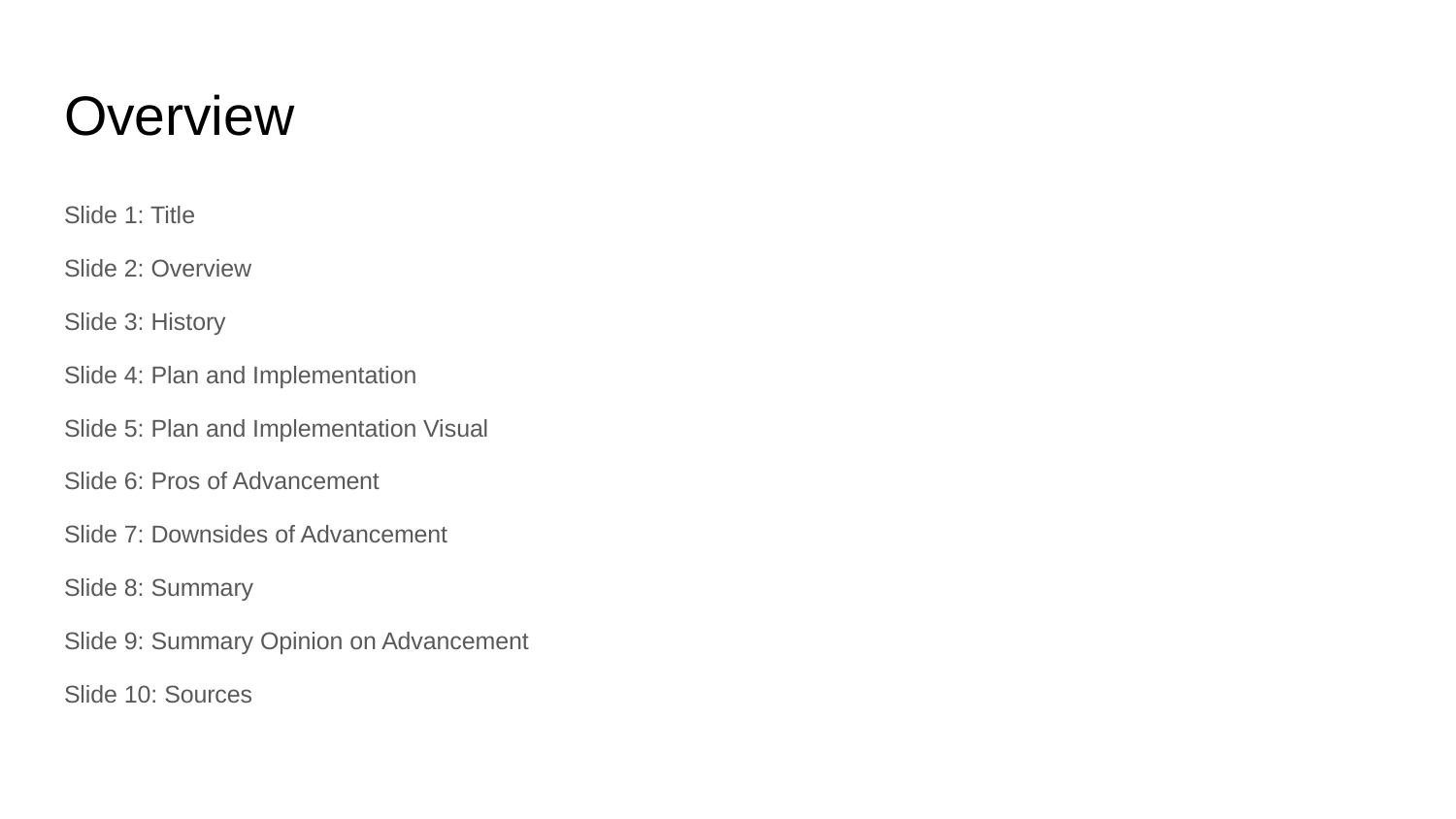

# Overview
Slide 1: Title
Slide 2: Overview
Slide 3: History
Slide 4: Plan and Implementation
Slide 5: Plan and Implementation Visual
Slide 6: Pros of Advancement
Slide 7: Downsides of Advancement
Slide 8: Summary
Slide 9: Summary Opinion on Advancement
Slide 10: Sources